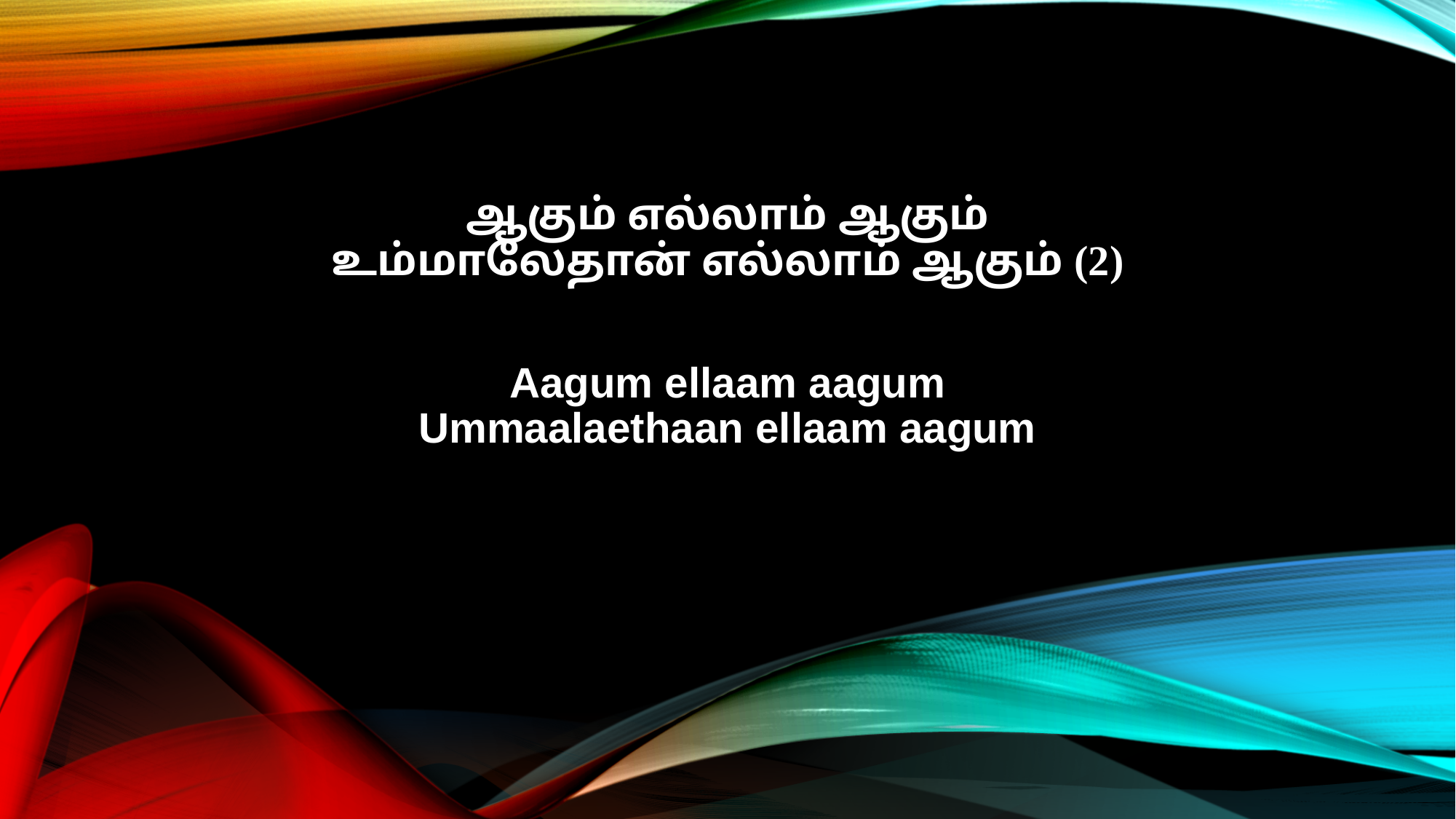

ஆகும் எல்லாம் ஆகும்
உம்மாலேதான் எல்லாம் ஆகும் (2)

Aagum ellaam aagum
Ummaalaethaan ellaam aagum